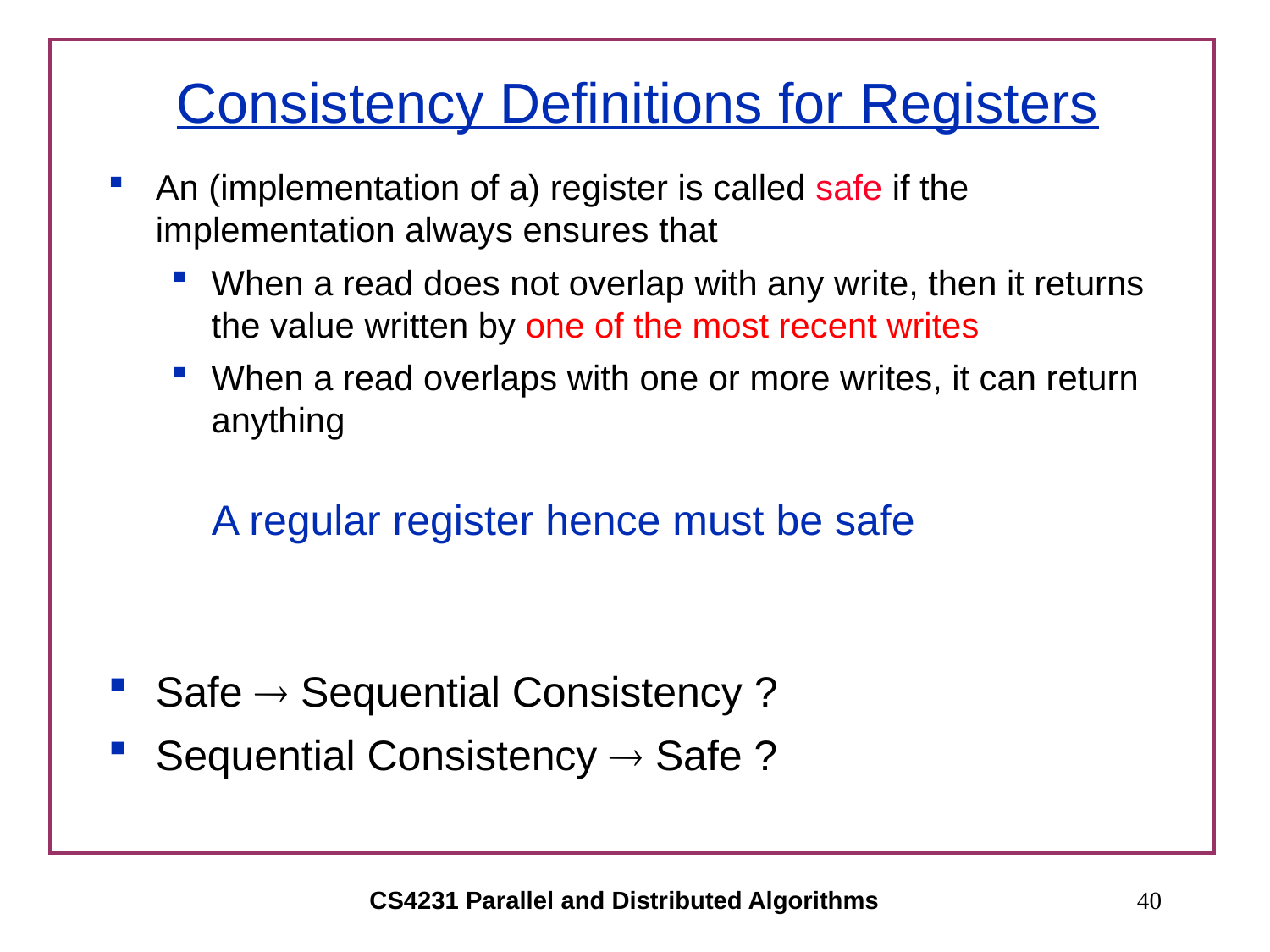

# Consistency Definitions for Registers
An (implementation of a) register is called safe if the implementation always ensures that
When a read does not overlap with any write, then it returns the value written by one of the most recent writes
When a read overlaps with one or more writes, it can return anything

Safe → Sequential Consistency ?
Sequential Consistency → Safe ?

A regular register hence must be safe
CS4231 Parallel and Distributed Algorithms
40